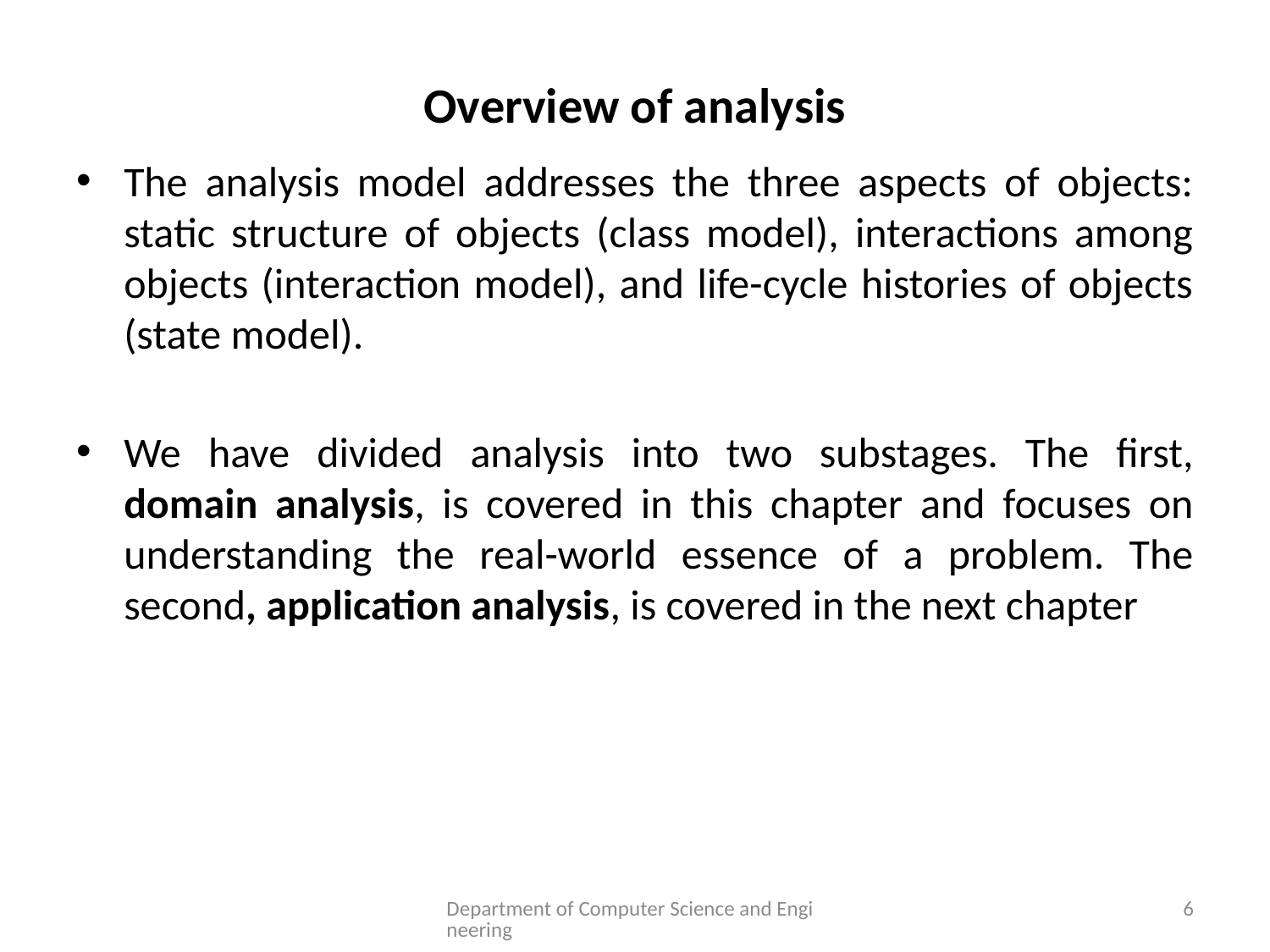

# Overview of analysis
The analysis model addresses the three aspects of objects: static structure of objects (class model), interactions among objects (interaction model), and life-cycle histories of objects (state model).

We have divided analysis into two substages. The first, domain analysis, is covered in this chapter and focuses on understanding the real-world essence of a problem. The second, application analysis, is covered in the next chapter

Department of Computer Science and Engineering
6